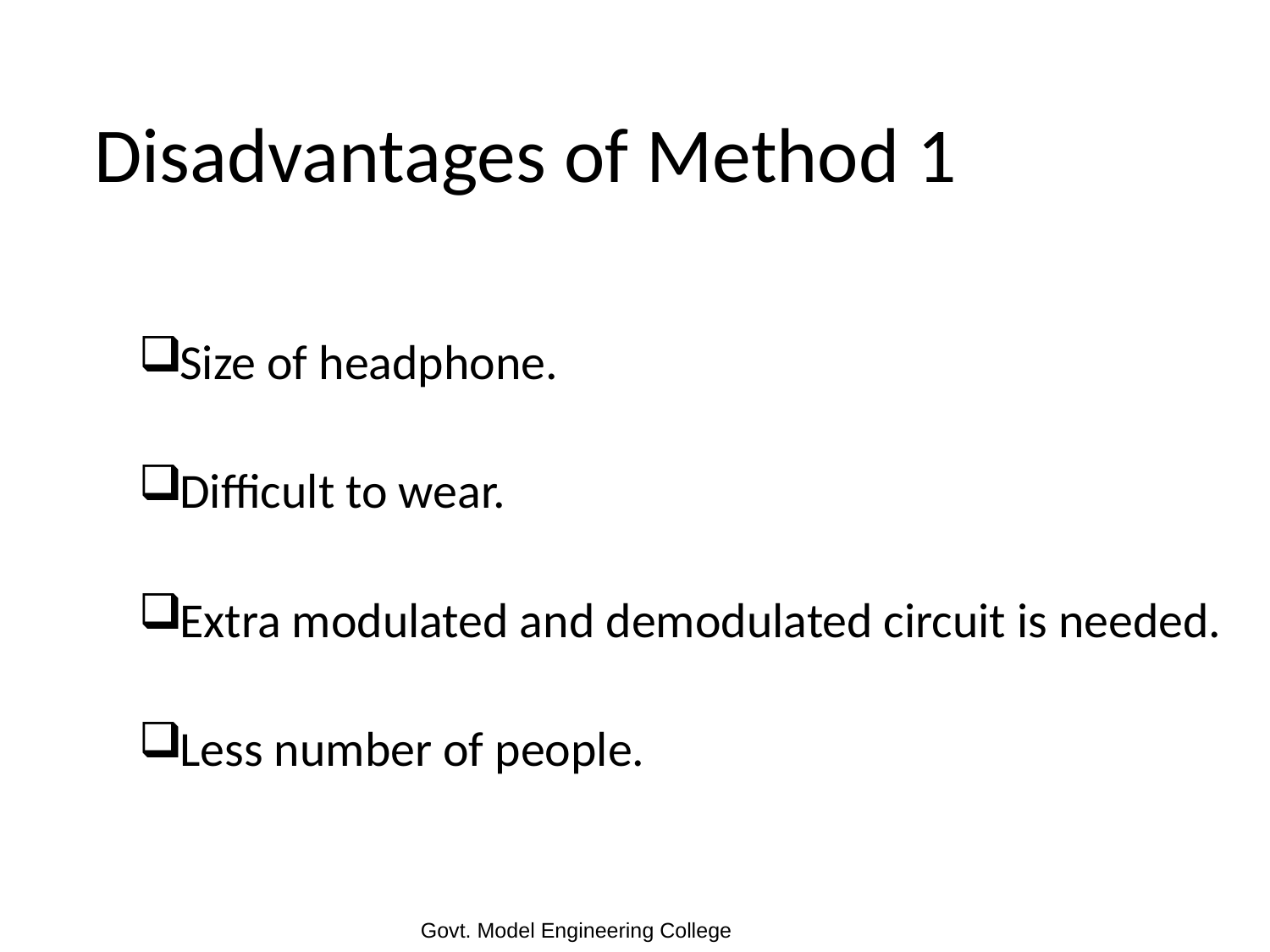

# Disadvantages of Method 1
Size of headphone.

Difficult to wear.

Extra modulated and demodulated circuit is needed.

Less number of people.

7
Govt. Model Engineering College